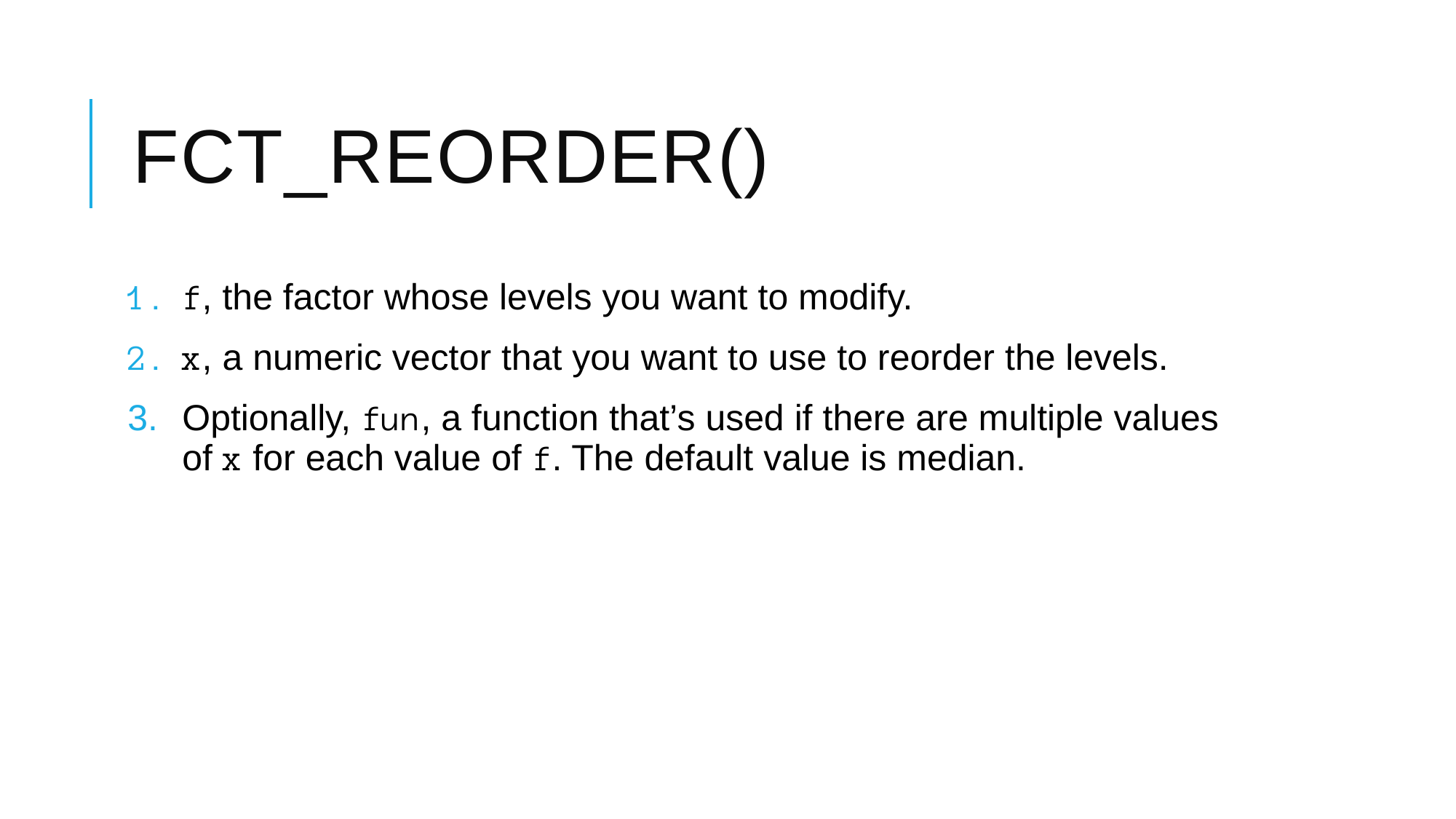

# fct_reorder()
f, the factor whose levels you want to modify.
x, a numeric vector that you want to use to reorder the levels.
Optionally, fun, a function that’s used if there are multiple values of x for each value of f. The default value is median.